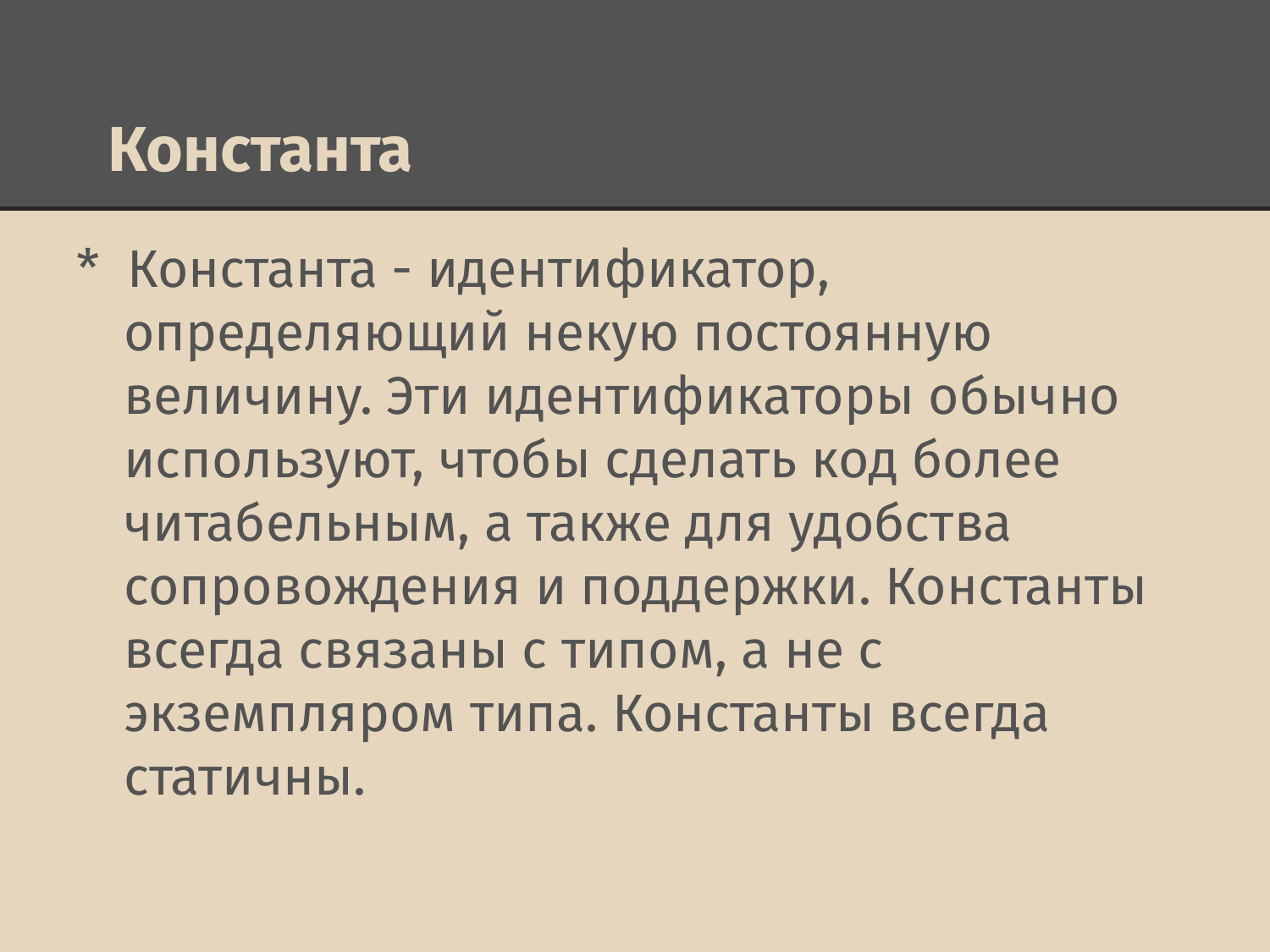

# Константа
*  Константа - идентификатор, определяющий некую постоянную величину. Эти идентификаторы обычно используют, чтобы сделать код более читабельным, а также для удобства сопровождения и поддержки. Константы всегда связаны с типом, а не с экземпляром типа. Константы всегда статичны.